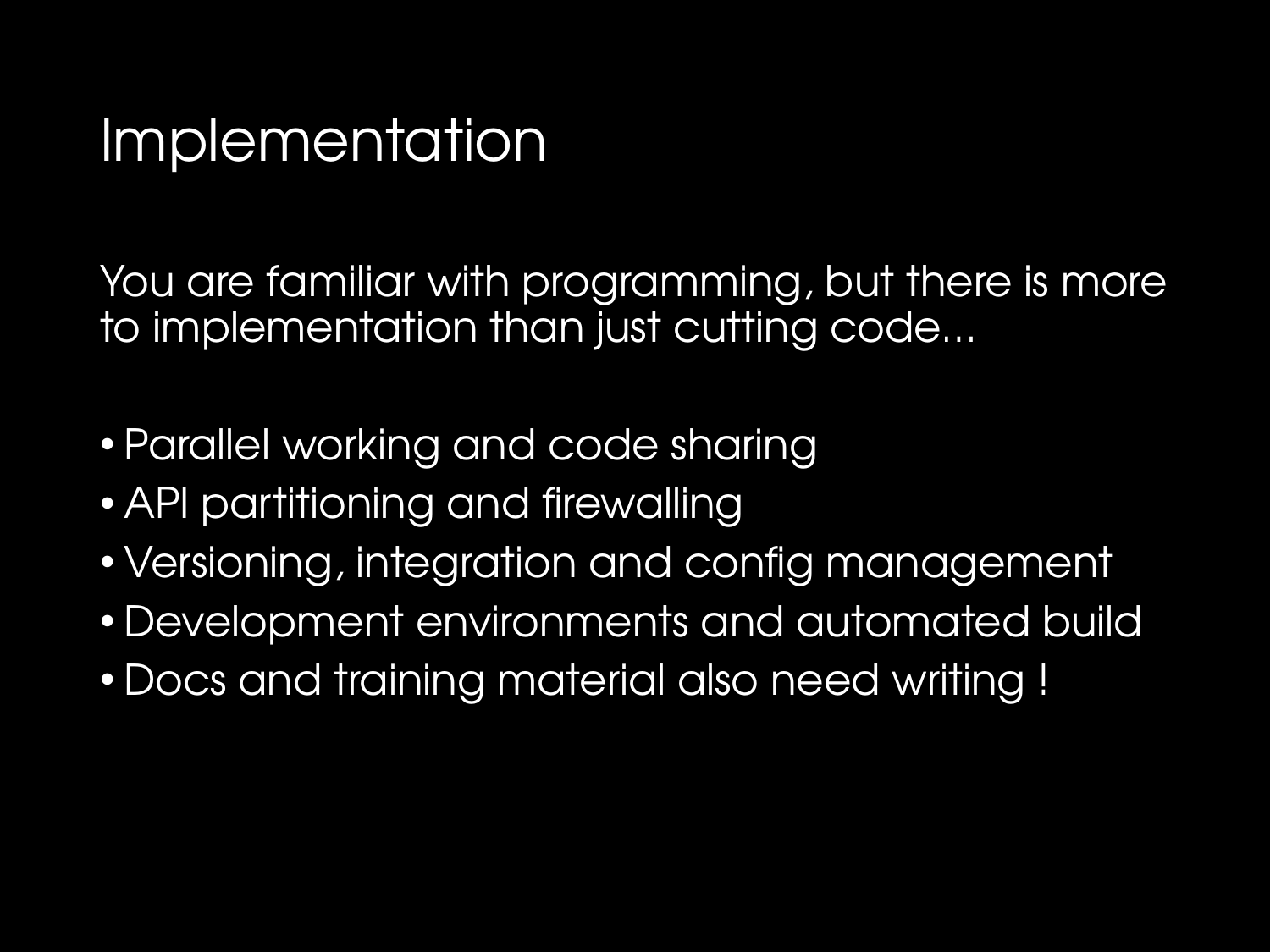

# Implementation
You are familiar with programming, but there is more to implementation than just cutting code…

Parallel working and code sharing
API partitioning and firewalling
Versioning, integration and config management
Development environments and automated build
Docs and training material also need writing !